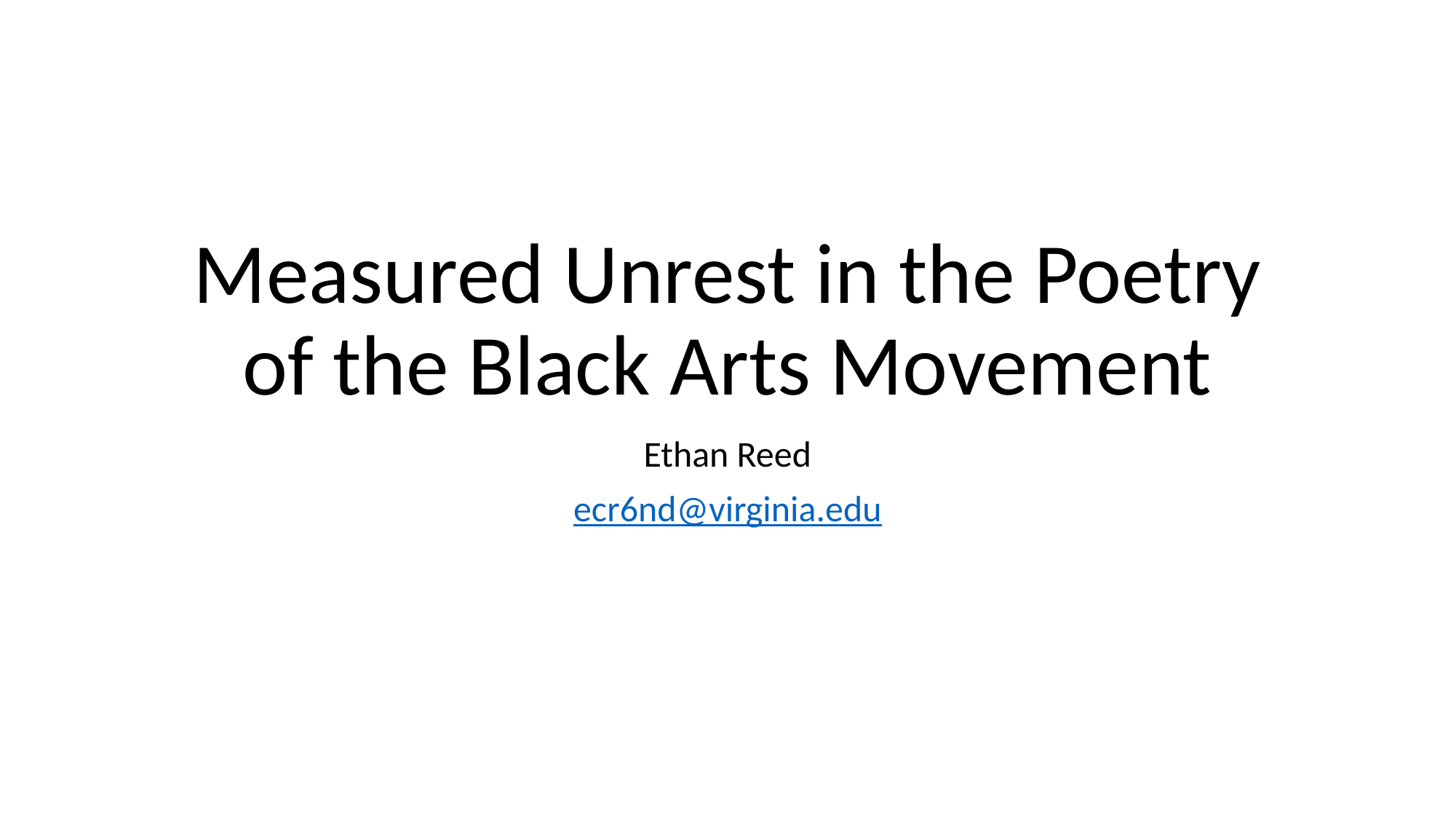

# Measured Unrest in the Poetry of the Black Arts Movement
Ethan Reed
ecr6nd@virginia.edu